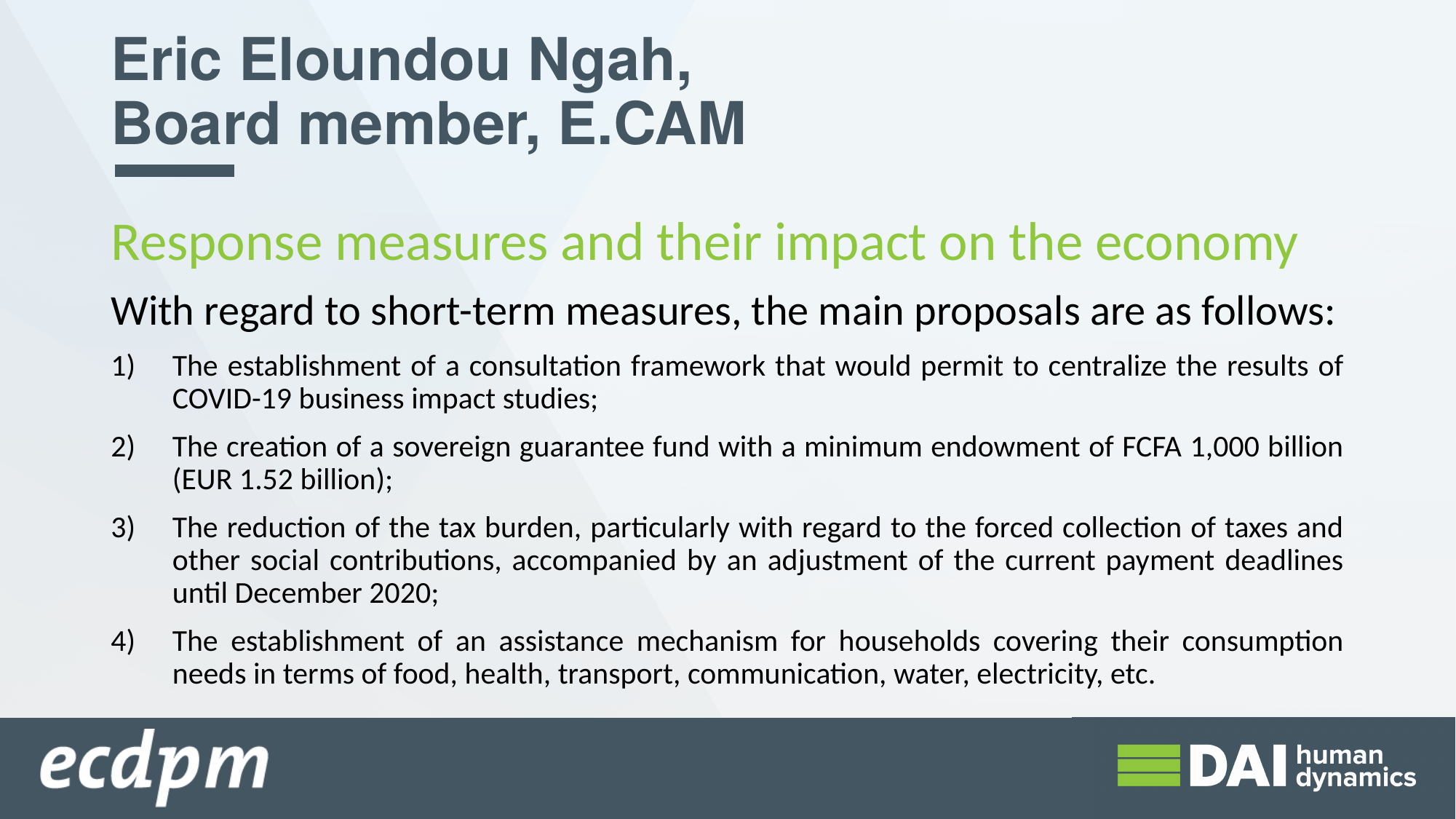

Eric Eloundou Ngah,
Board member, E.CAM

Response measures and their impact on the economy

With regard to short-term measures, the main proposals are as follows:
The establishment of a consultation framework that would permit to centralize the results of COVID-19 business impact studies;
The creation of a sovereign guarantee fund with a minimum endowment of FCFA 1,000 billion (EUR 1.52 billion);
The reduction of the tax burden, particularly with regard to the forced collection of taxes and other social contributions, accompanied by an adjustment of the current payment deadlines until December 2020;
The establishment of an assistance mechanism for households covering their consumption needs in terms of food, health, transport, communication, water, electricity, etc.